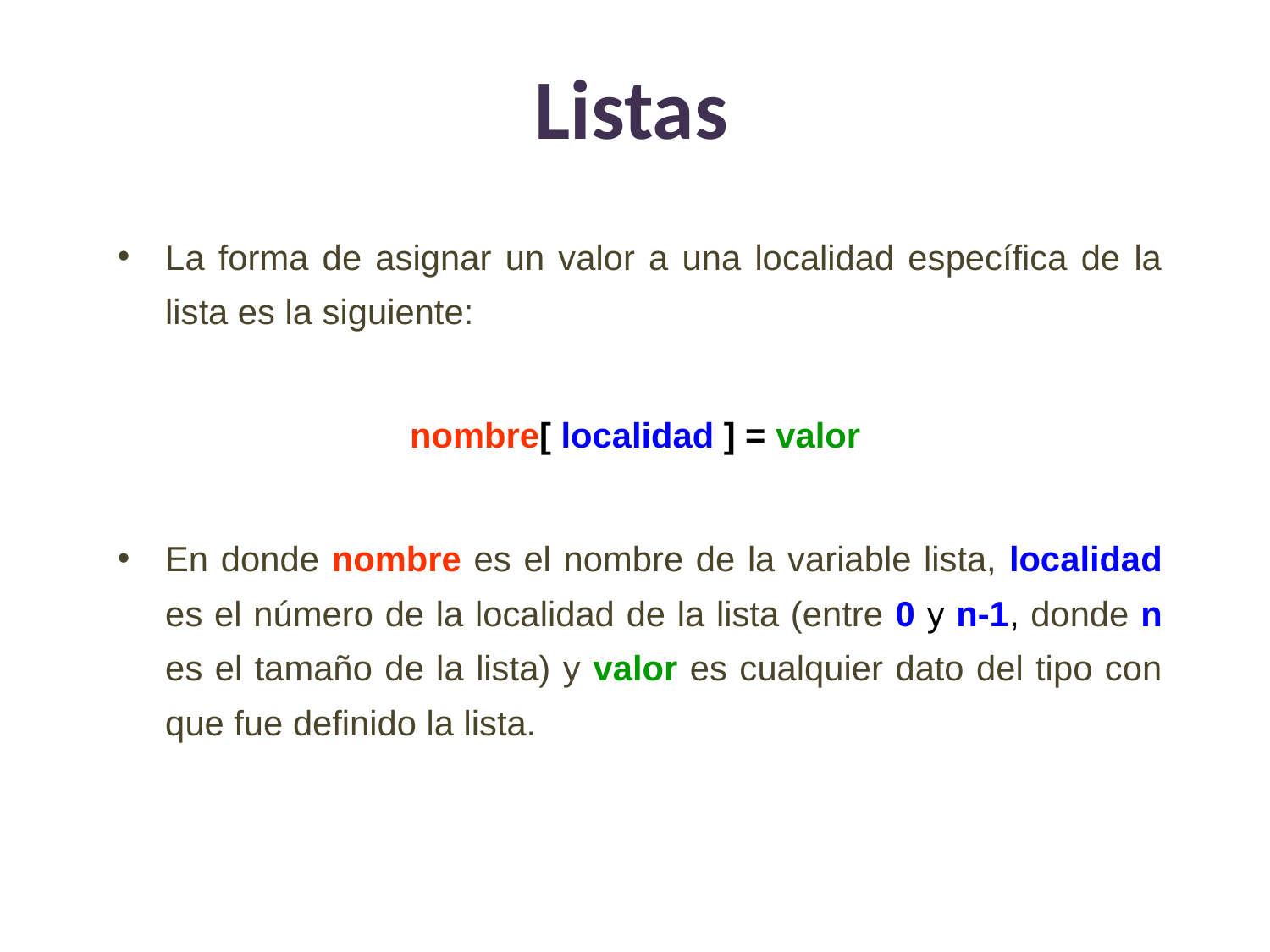

# Listas
La forma de asignar un valor a una localidad específica de la lista es la siguiente:

nombre[ localidad ] = valor

En donde nombre es el nombre de la variable lista, localidad es el número de la localidad de la lista (entre 0 y n-1, donde n es el tamaño de la lista) y valor es cualquier dato del tipo con que fue definido la lista.